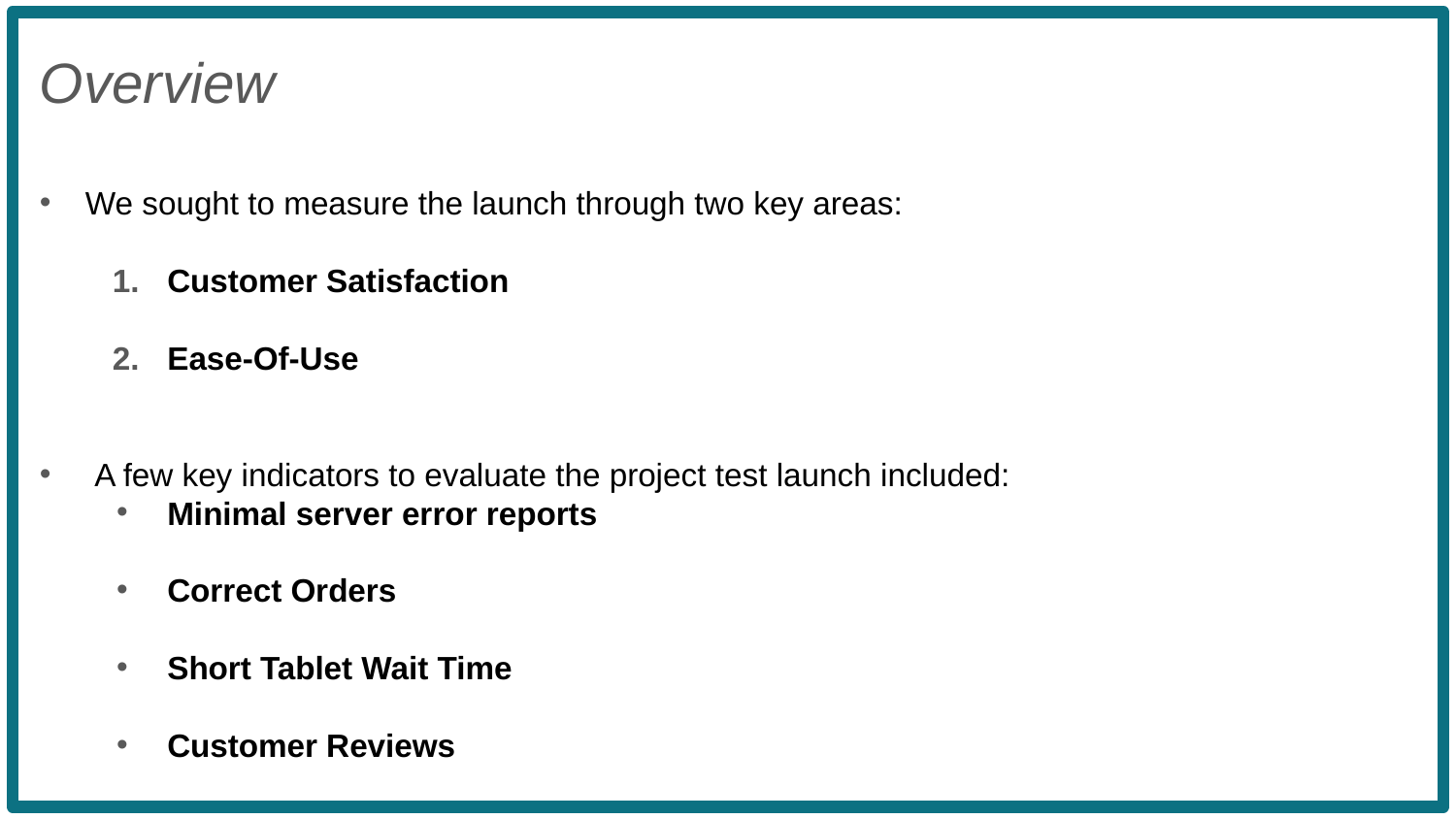

Overview

We sought to measure the launch through two key areas:

Customer Satisfaction
Ease-Of-Use

A few key indicators to evaluate the project test launch included:
Minimal server error reports
Correct Orders
Short Tablet Wait Time
Customer Reviews